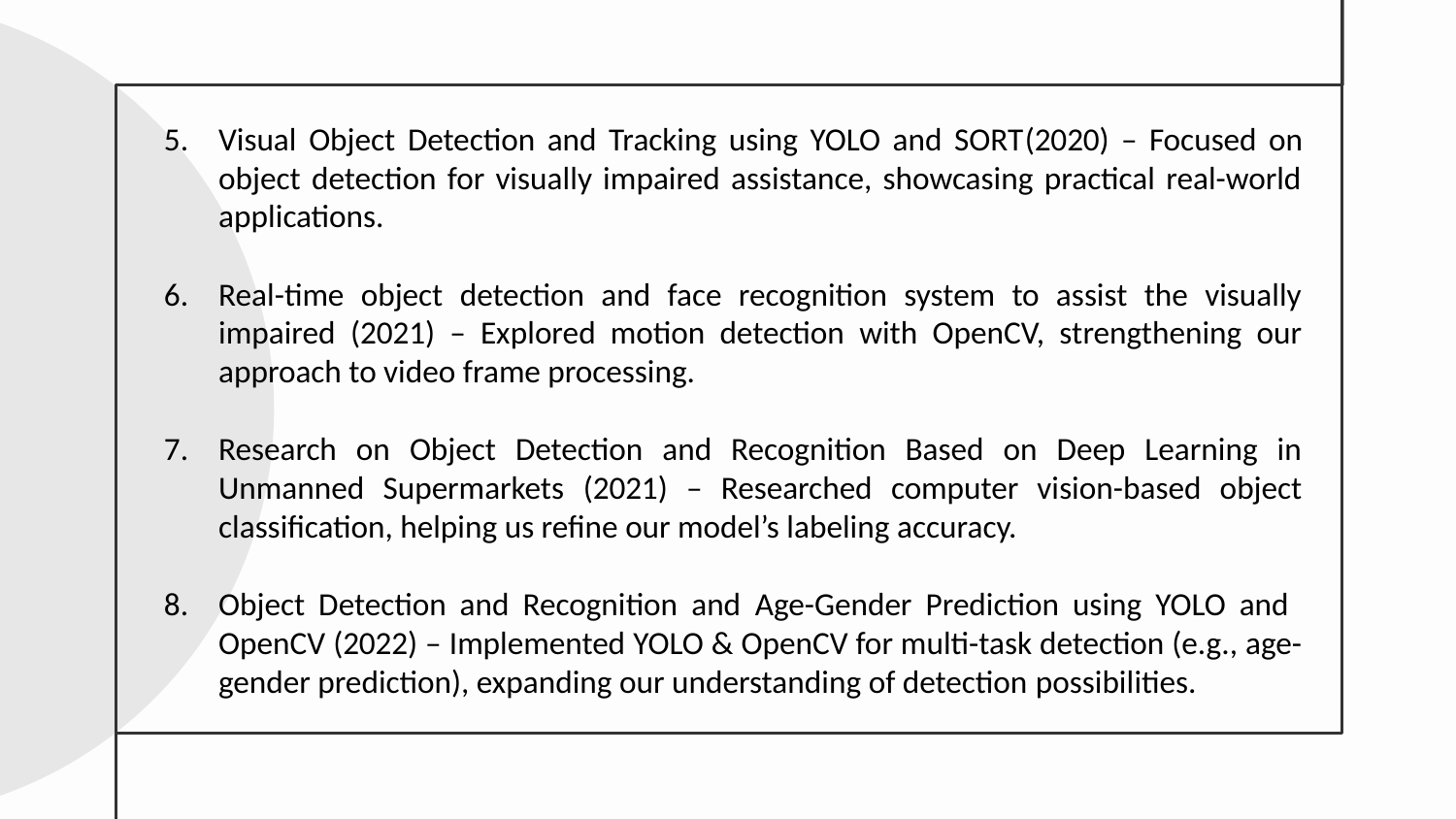

Visual Object Detection and Tracking using YOLO and SORT​(2020) – Focused on object detection for visually impaired assistance, showcasing practical real-world applications.

Real-time object detection and face recognition system to assist the visually impaired​ (2021) – Explored motion detection with OpenCV, strengthening our approach to video frame processing.

Research on Object Detection and Recognition Based on Deep Learning in Unmanned Supermarkets​ (2021) – Researched computer vision-based object classification, helping us refine our model’s labeling accuracy.

Object Detection and Recognition and ​Age-Gender Prediction using YOLO and ​OpenCV ​(2022) – Implemented YOLO & OpenCV for multi-task detection (e.g., age-gender prediction), expanding our understanding of detection possibilities.